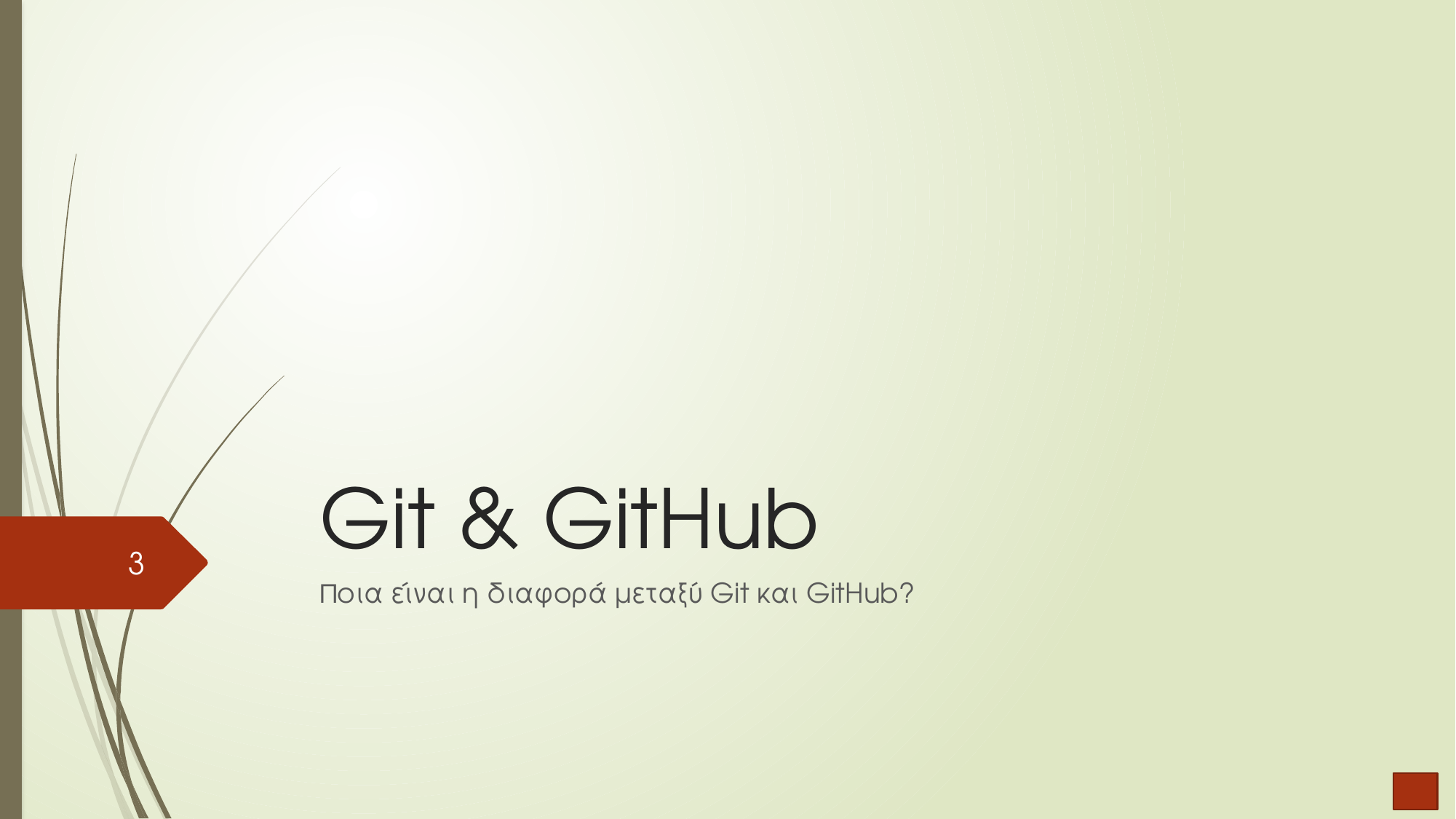

# Git & GitHub
3
Ποια είναι η διαφορά μεταξύ Git και GitHub?